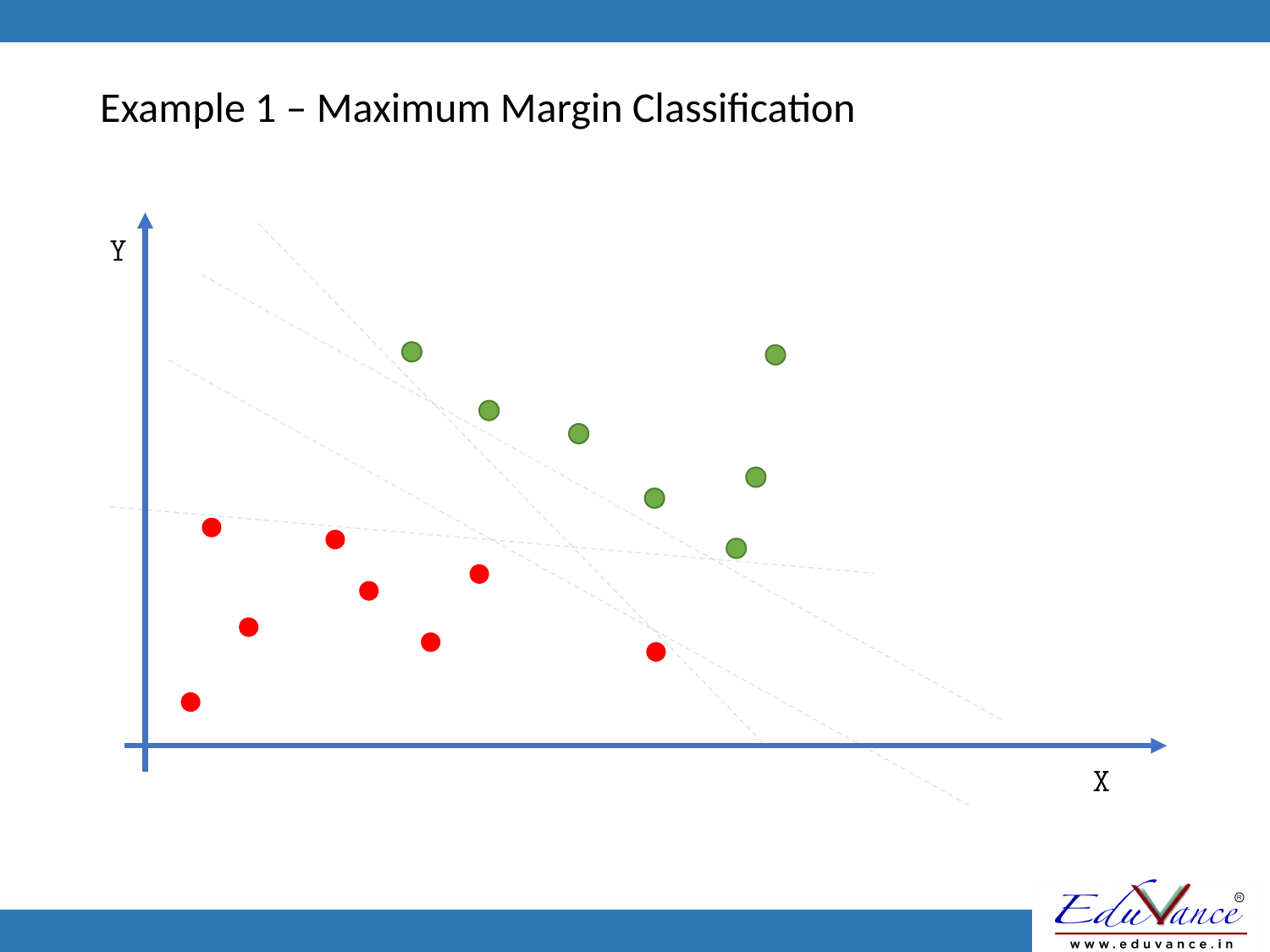

# Example 1 – Maximum Margin Classification
Y

X